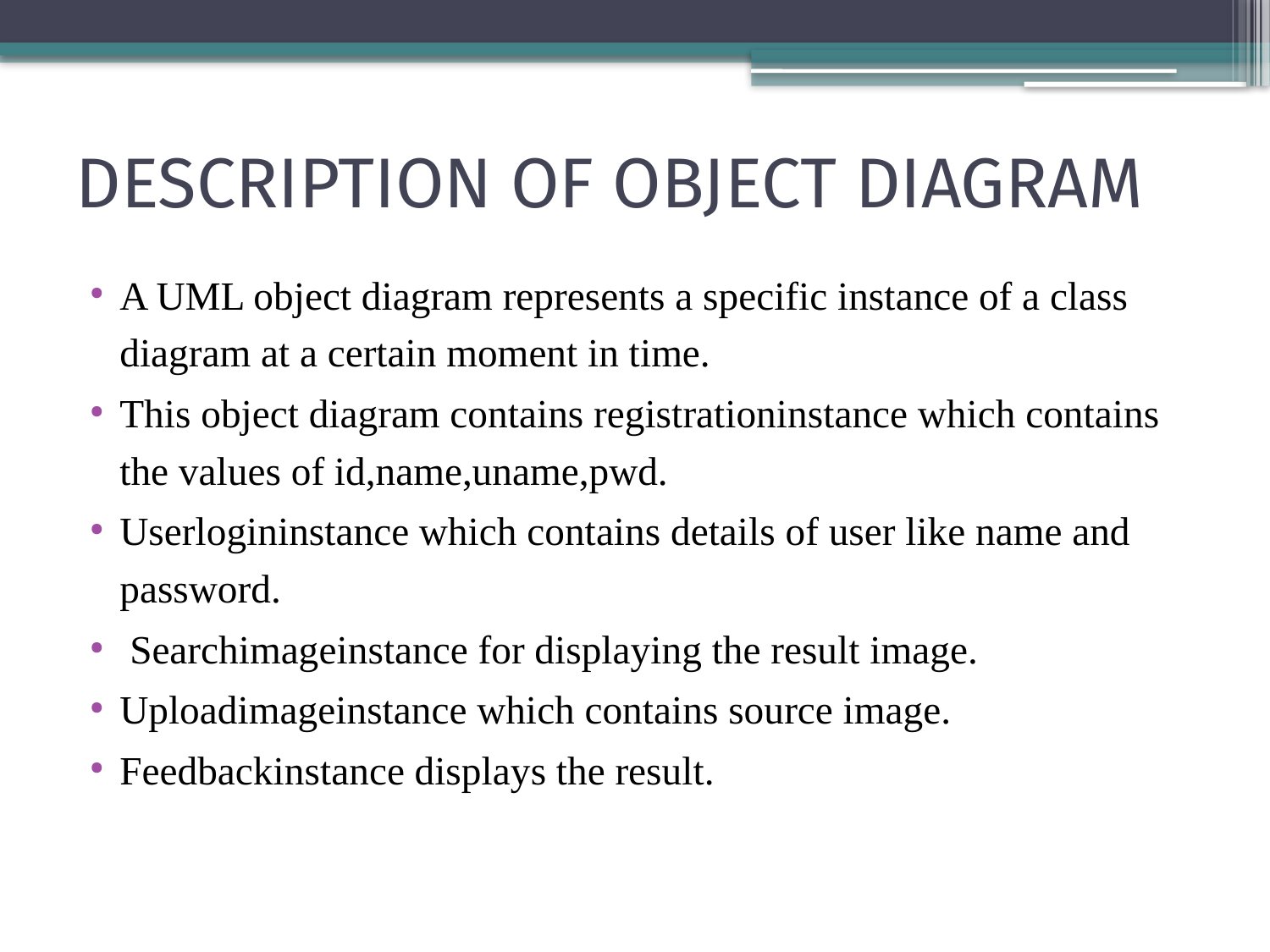

# DESCRIPTION OF OBJECT DIAGRAM
A UML object diagram represents a specific instance of a class diagram at a certain moment in time.
This object diagram contains registrationinstance which contains the values of id,name,uname,pwd.
Userlogininstance which contains details of user like name and password.
 Searchimageinstance for displaying the result image.
Uploadimageinstance which contains source image.
Feedbackinstance displays the result.